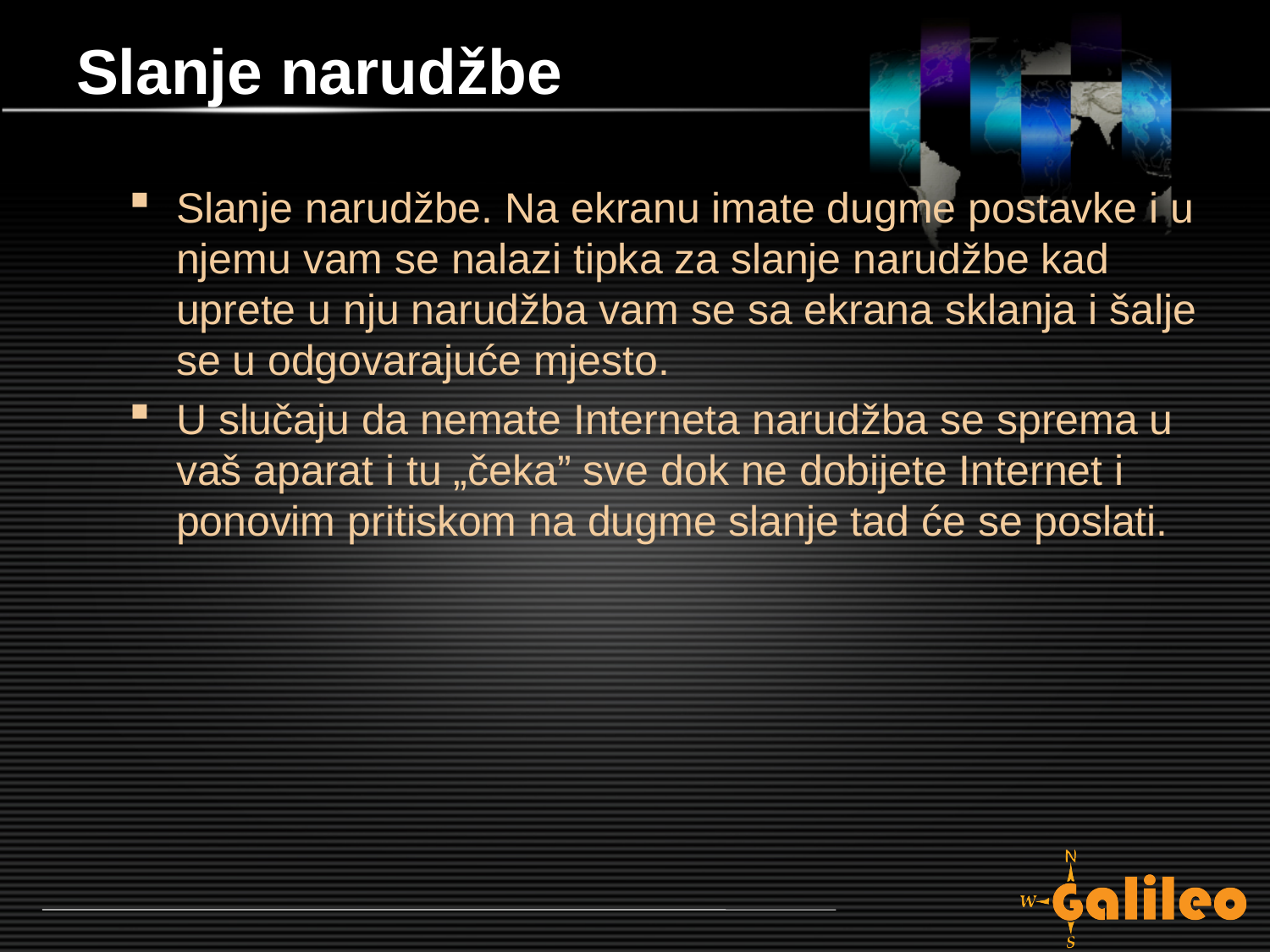

# Slanje narudžbe

Slanje narudžbe. Na ekranu imate dugme postavke i u njemu vam se nalazi tipka za slanje narudžbe kad uprete u nju narudžba vam se sa ekrana sklanja i šalje se u odgovarajuće mjesto.
U slučaju da nemate Interneta narudžba se sprema u vaš aparat i tu „čeka” sve dok ne dobijete Internet i ponovim pritiskom na dugme slanje tad će se poslati.